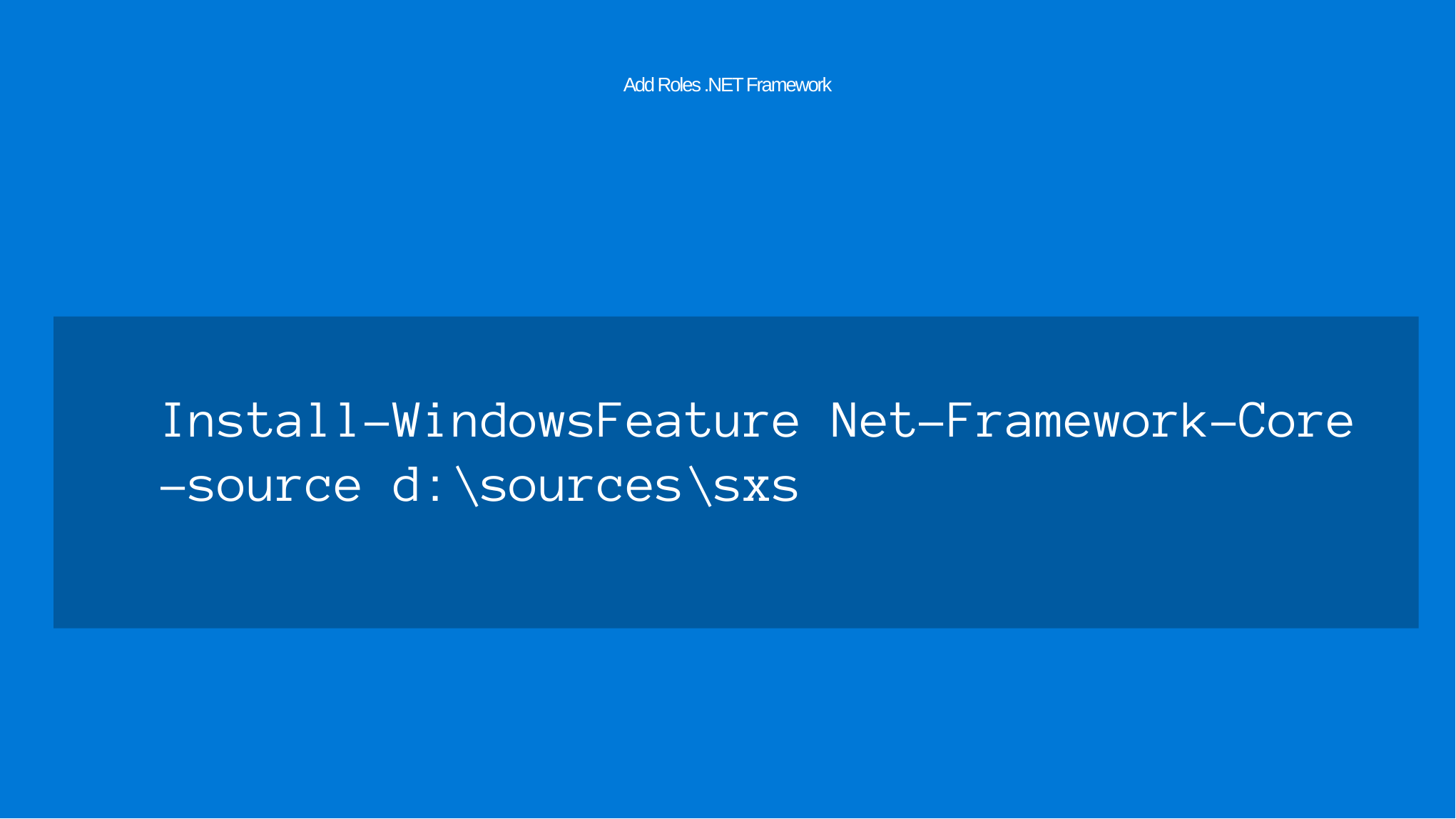

# Add Roles .NET Framework

	Install-WindowsFeature Net-Framework-Core 	-source d:\sources\sxs